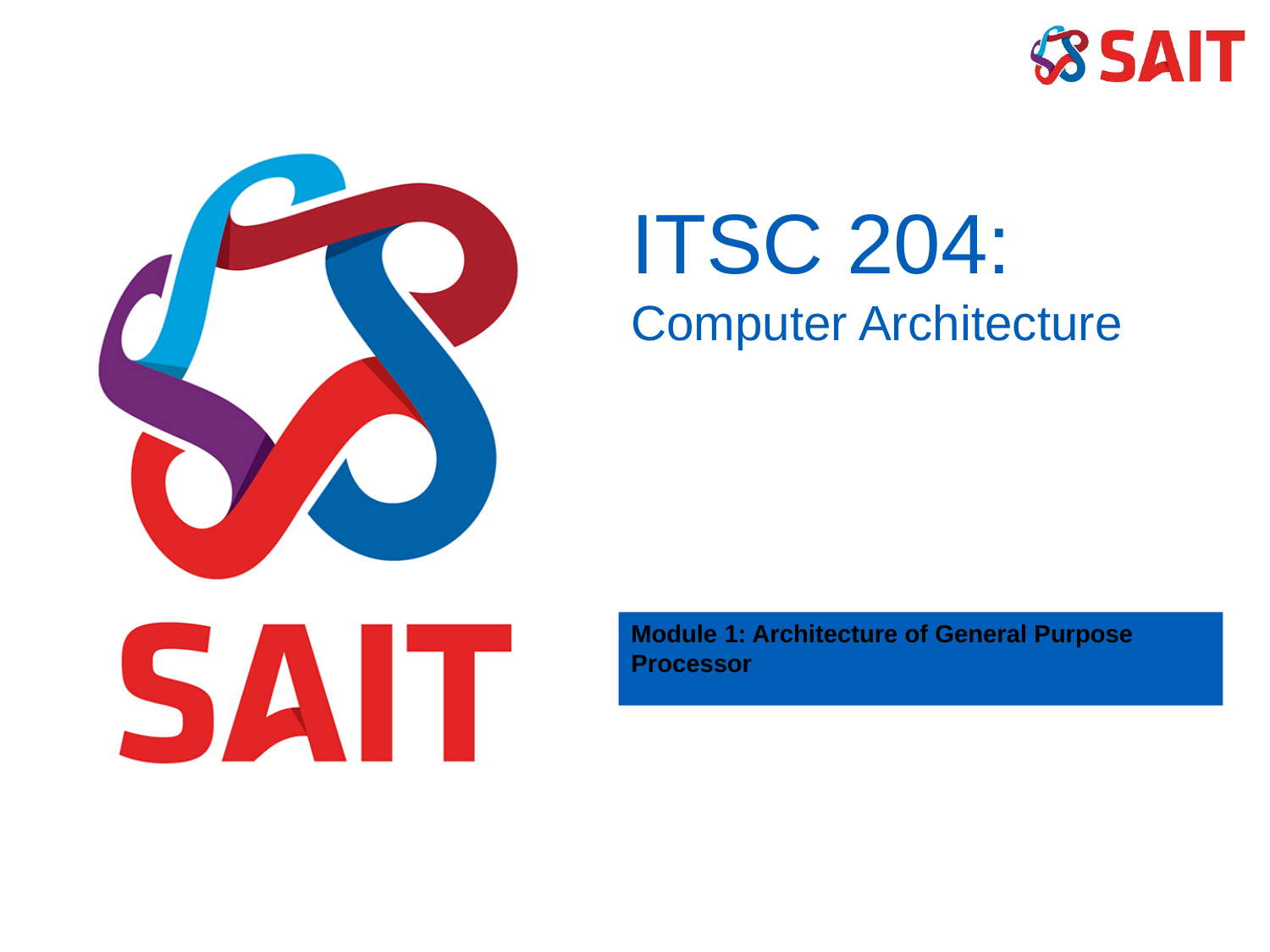

ITSC 204:
Computer Architecture
Module 1: Architecture of General Purpose Processor